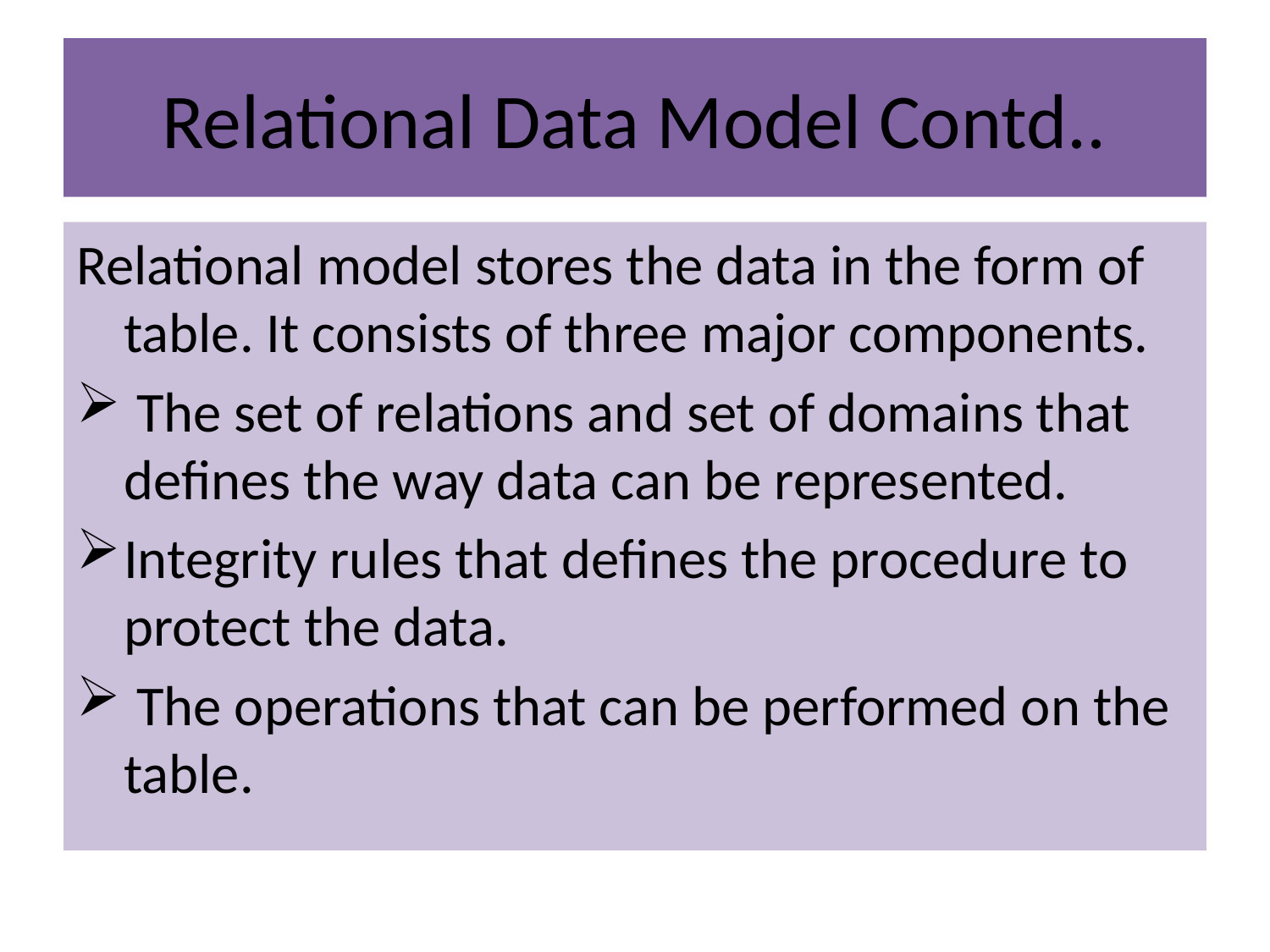

# Relational Data Model Contd..
Relational model stores the data in the form of table. It consists of three major components.
 The set of relations and set of domains that defines the way data can be represented.
Integrity rules that defines the procedure to protect the data.
 The operations that can be performed on the table.